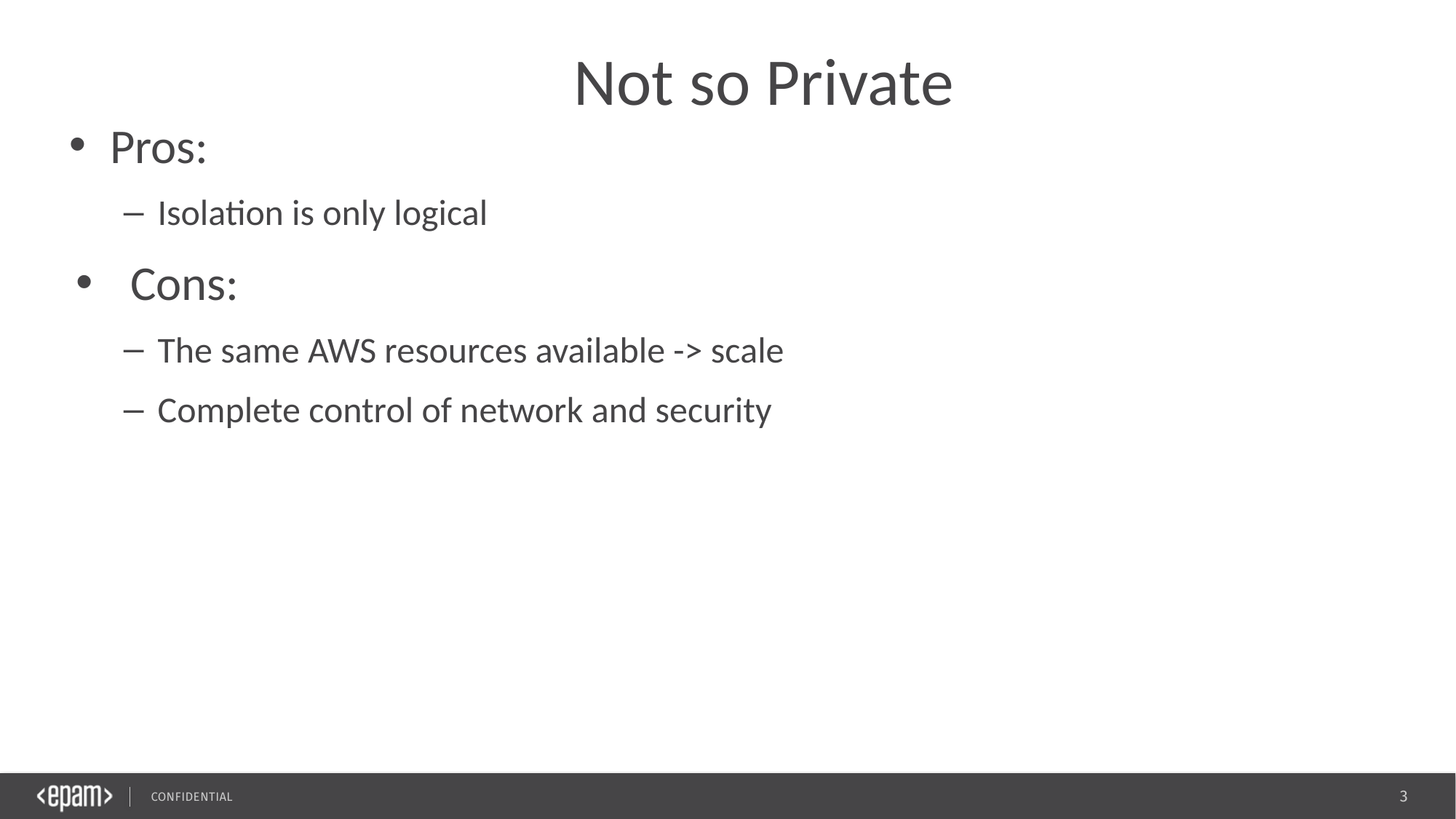

# Not so Private
Pros:
Isolation is only logical
Cons:
The same AWS resources available -> scale
Complete control of network and security